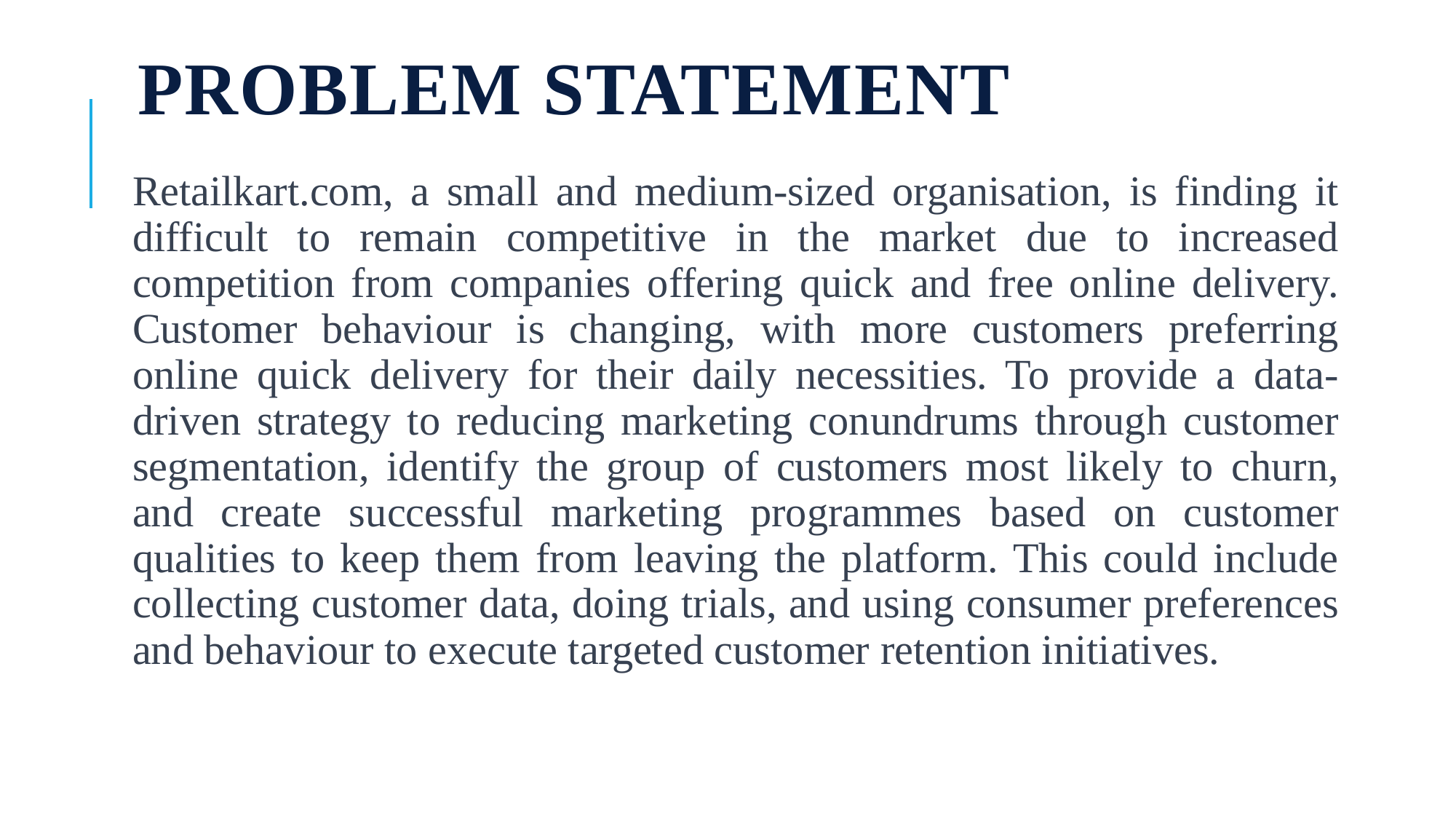

# Problem Statement
Retailkart.com, a small and medium-sized organisation, is finding it difficult to remain competitive in the market due to increased competition from companies offering quick and free online delivery. Customer behaviour is changing, with more customers preferring online quick delivery for their daily necessities. To provide a data-driven strategy to reducing marketing conundrums through customer segmentation, identify the group of customers most likely to churn, and create successful marketing programmes based on customer qualities to keep them from leaving the platform. This could include collecting customer data, doing trials, and using consumer preferences and behaviour to execute targeted customer retention initiatives.